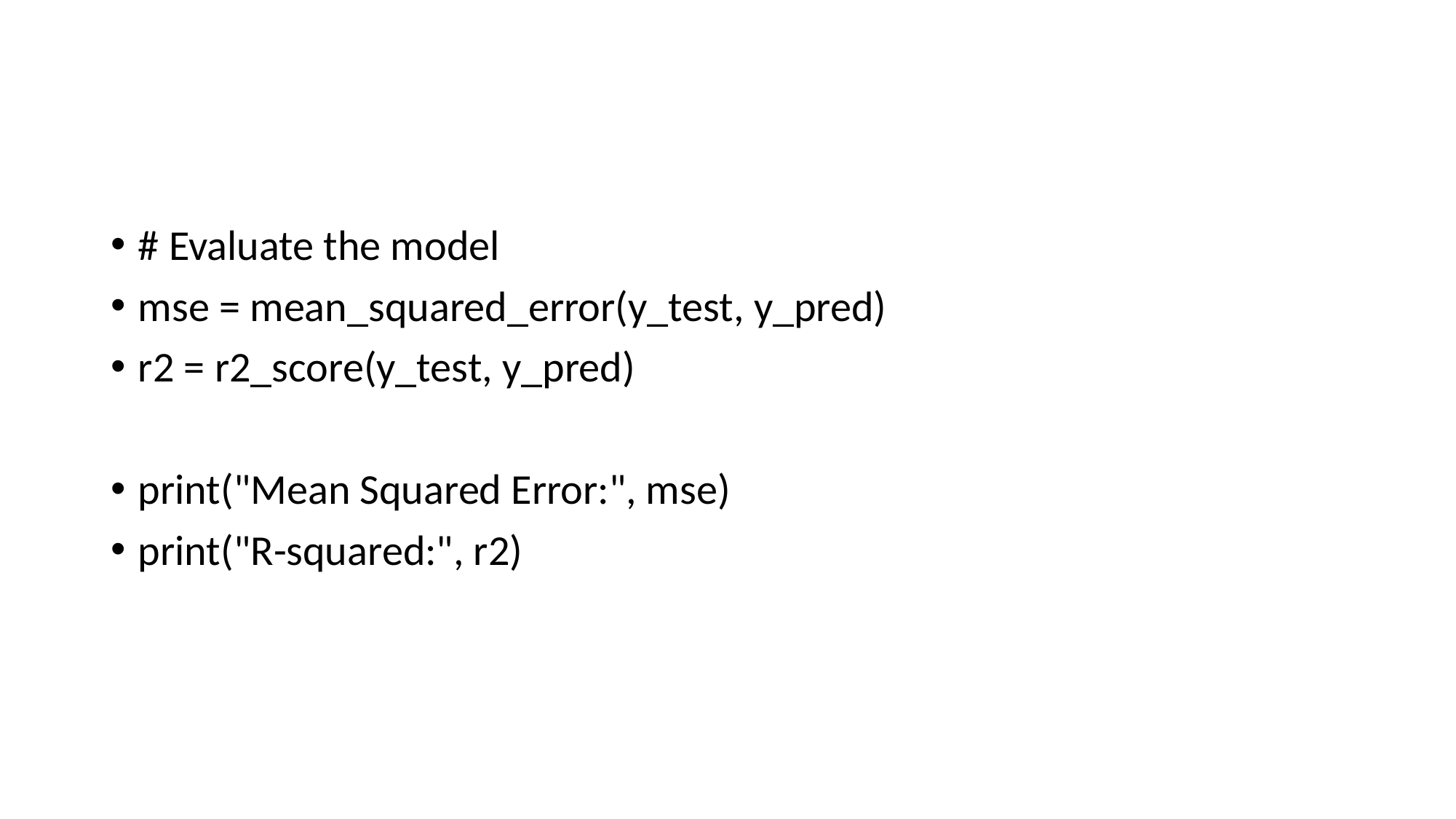

#
# Evaluate the model
mse = mean_squared_error(y_test, y_pred)
r2 = r2_score(y_test, y_pred)

print("Mean Squared Error:", mse)
print("R-squared:", r2)